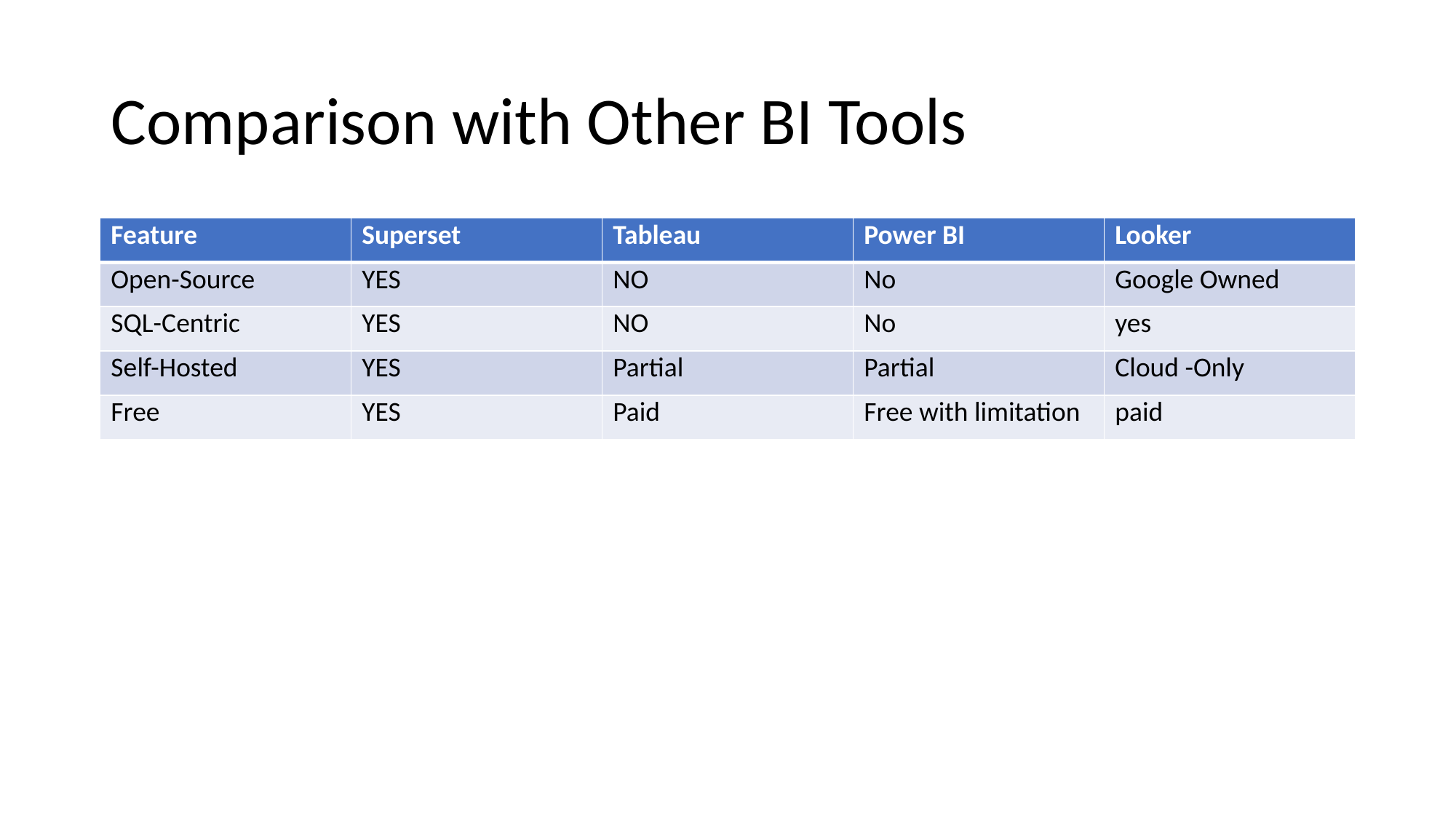

# Comparison with Other BI Tools
| Feature | Superset | Tableau | Power BI | Looker |
| --- | --- | --- | --- | --- |
| Open-Source | YES | NO | No | Google Owned |
| SQL-Centric | YES | NO | No | yes |
| Self-Hosted | YES | Partial | Partial | Cloud -Only |
| Free | YES | Paid | Free with limitation | paid |